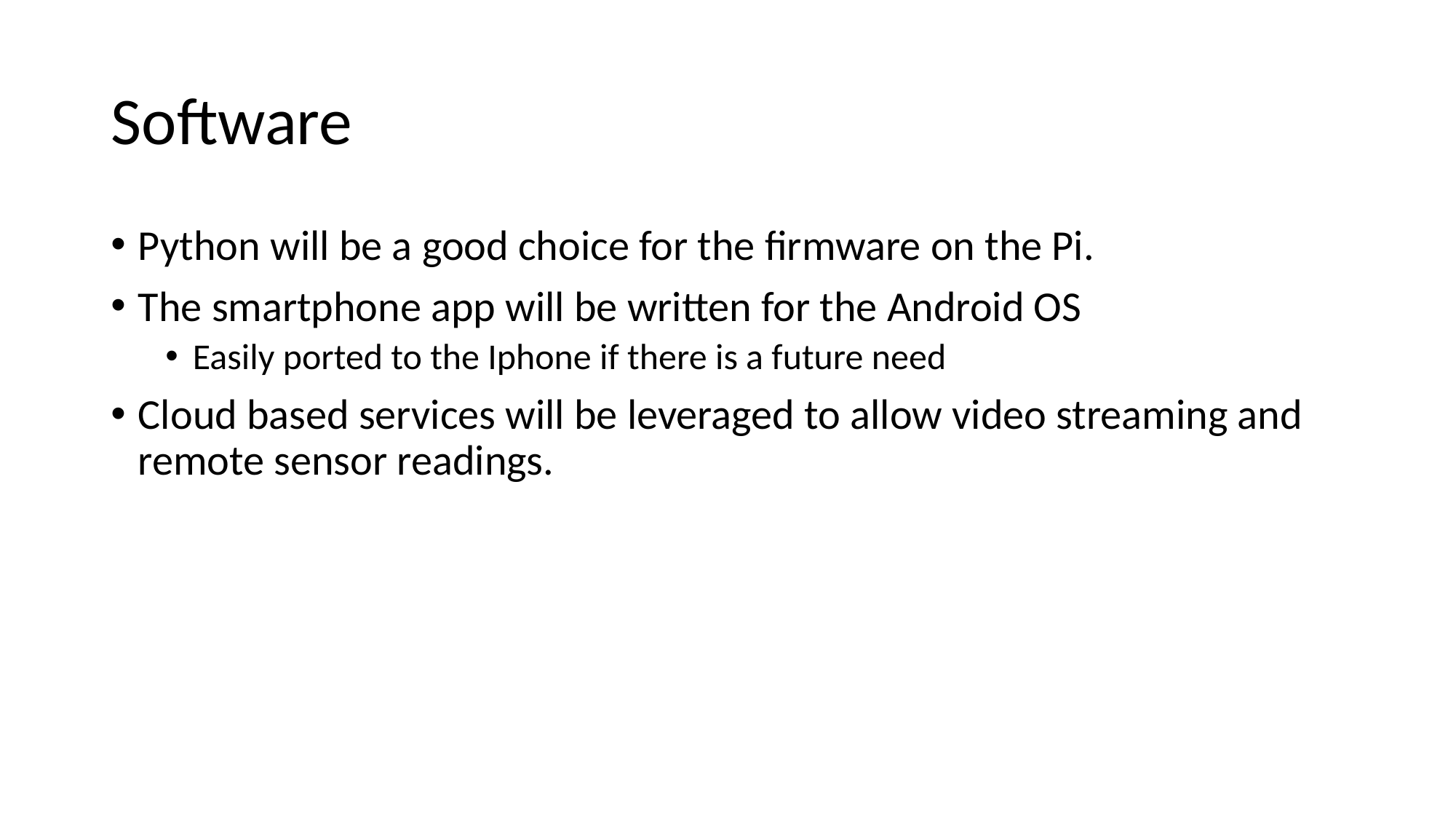

# Software
Python will be a good choice for the firmware on the Pi.
The smartphone app will be written for the Android OS
Easily ported to the Iphone if there is a future need
Cloud based services will be leveraged to allow video streaming and remote sensor readings.